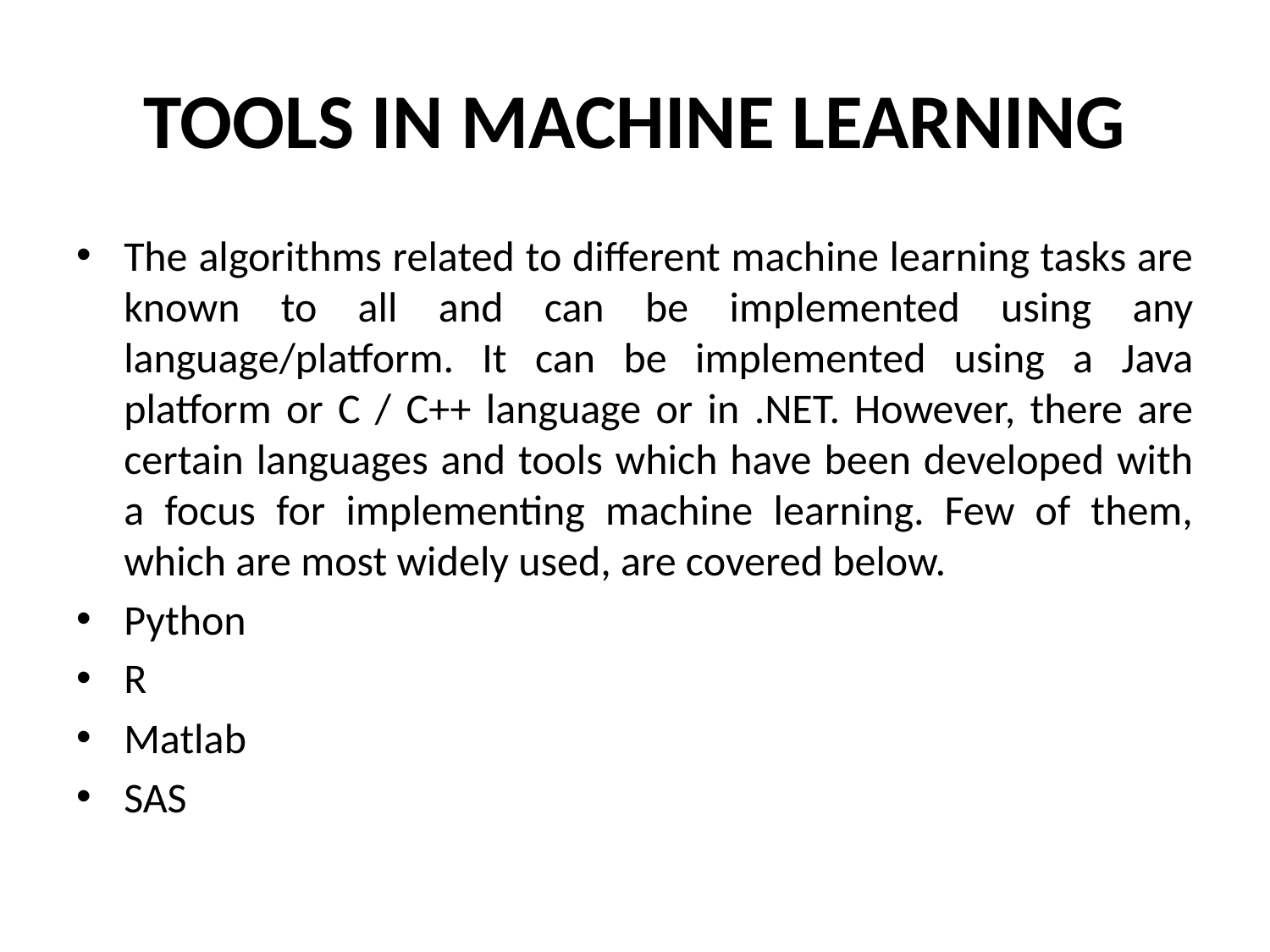

# TOOLS IN MACHINE LEARNING
The algorithms related to different machine learning tasks are known to all and can be implemented using any language/platform. It can be implemented using a Java platform or C / C++ language or in .NET. However, there are certain languages and tools which have been developed with a focus for implementing machine learning. Few of them, which are most widely used, are covered below.
Python
R
Matlab
SAS